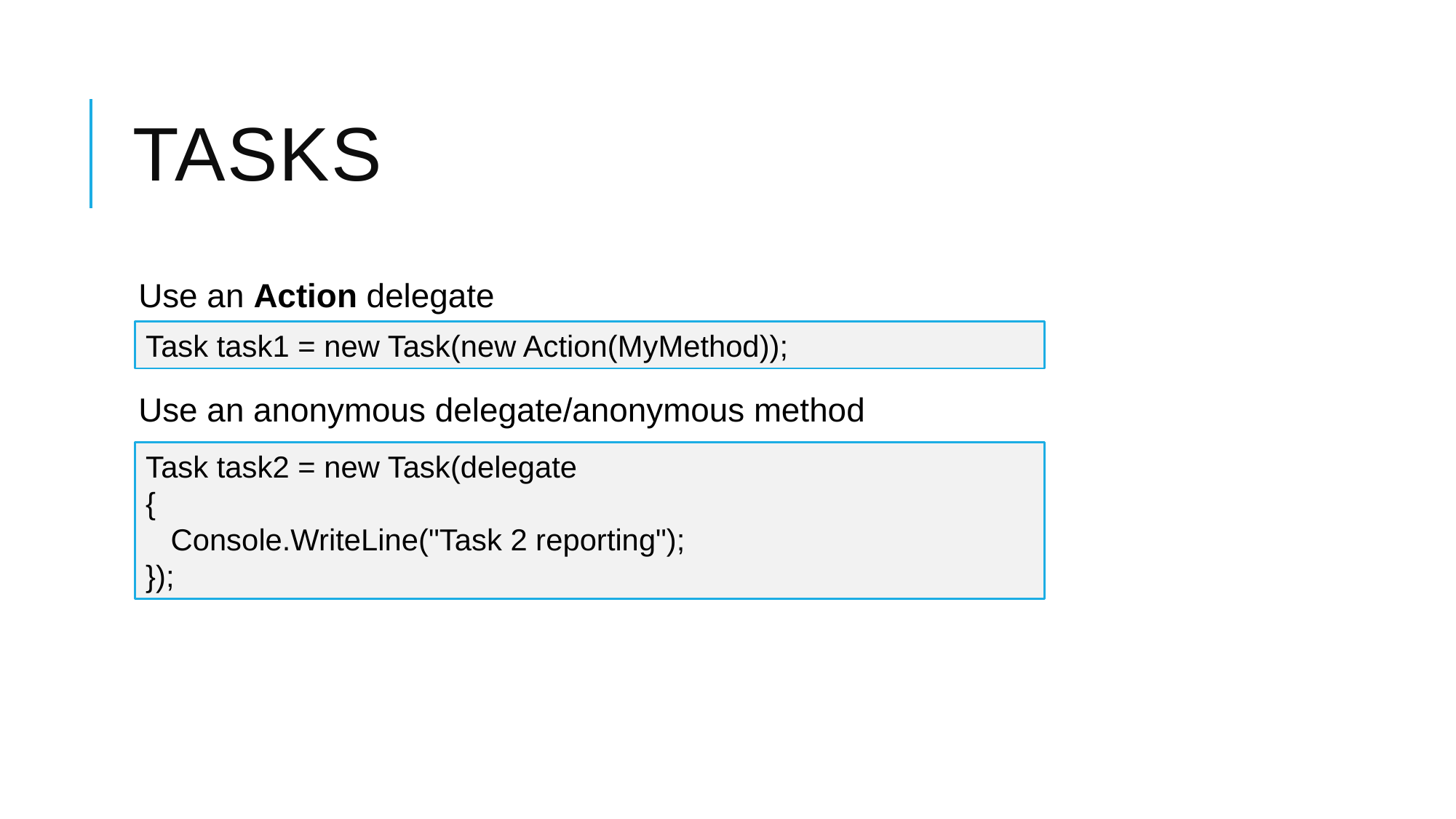

# tasks
Use an Action delegate

Use an anonymous delegate/anonymous method

Task task1 = new Task(new Action(MyMethod));
Task task2 = new Task(delegate
{
   Console.WriteLine("Task 2 reporting");
});